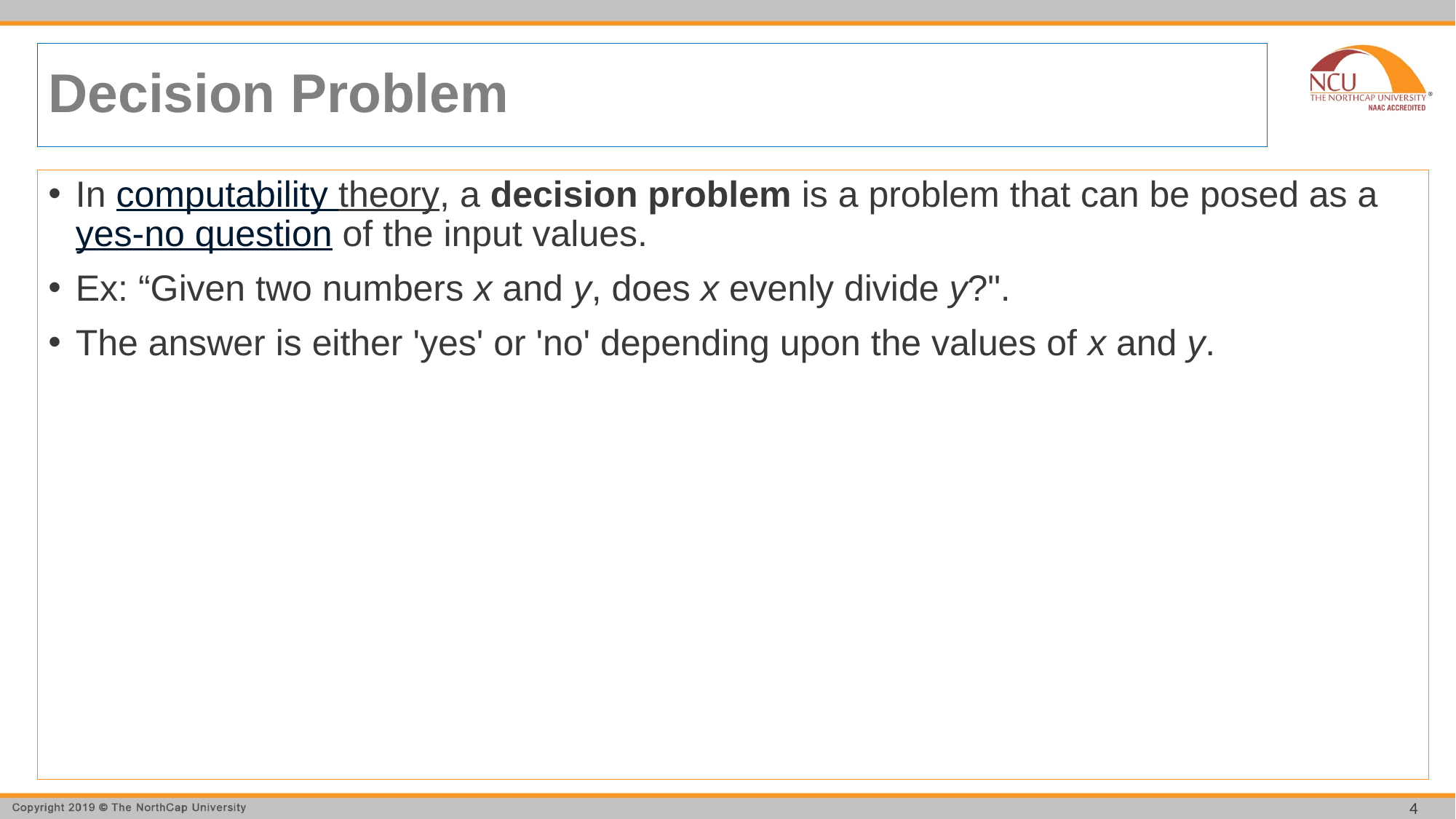

# Decision Problem
In computability theory, a decision problem is a problem that can be posed as a yes-no question of the input values.
Ex: “Given two numbers x and y, does x evenly divide y?".
The answer is either 'yes' or 'no' depending upon the values of x and y.
4